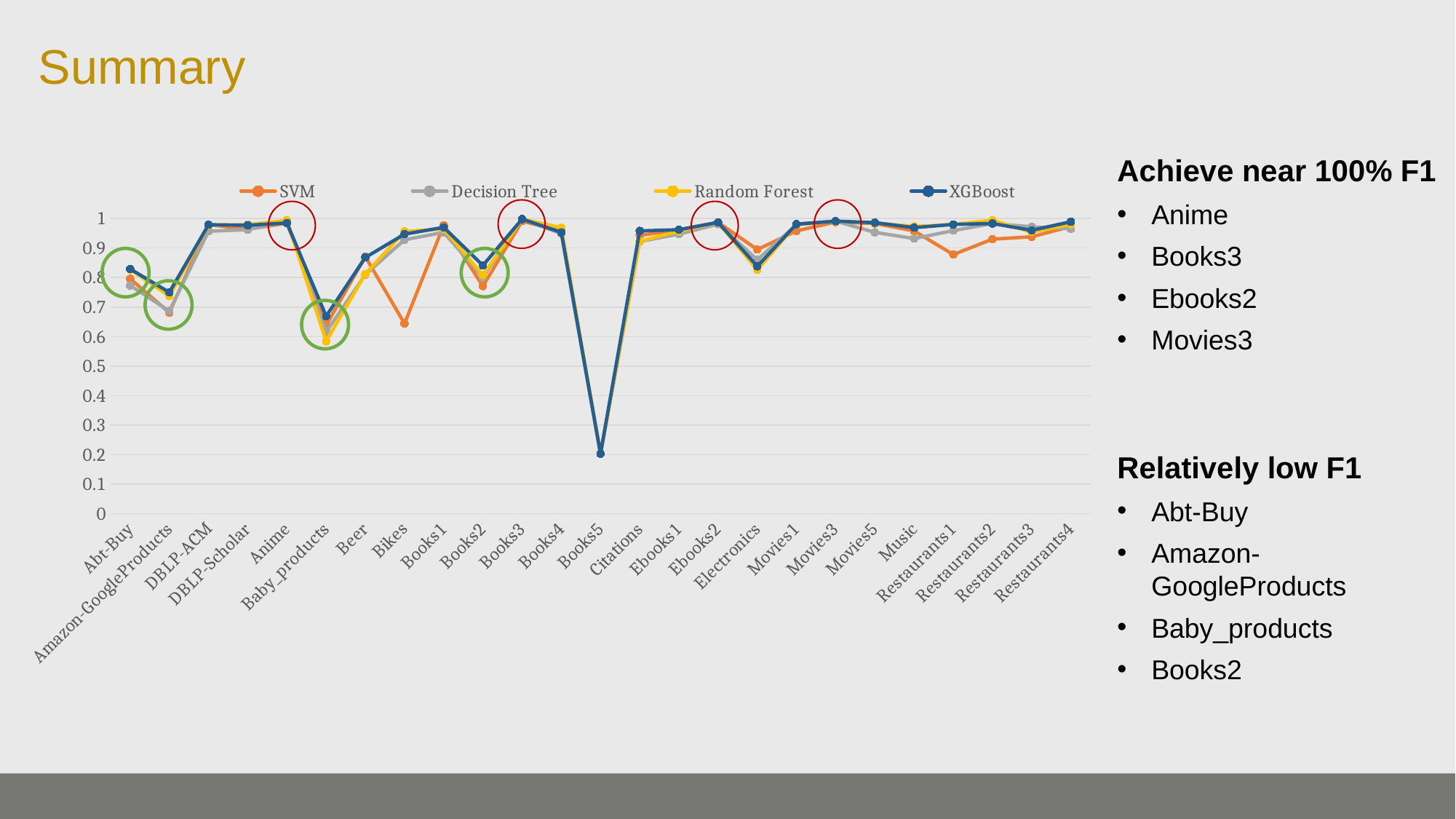

# Summary
Achieve near 100% F1
Anime
Books3
Ebooks2
Movies3

Relatively low F1
Abt-Buy
Amazon-GoogleProducts
Baby_products
Books2

### Chart

| Category | SVM | Decision Tree | Random Forest | XGBoost |
|---|---|---|---|---|
| Abt-Buy | 0.796 | 0.773 | 0.828 | 0.829 |
| Amazon-GoogleProducts | 0.681 | 0.687 | 0.737 | 0.75 |
| DBLP-ACM | 0.979 | 0.957 | 0.978 | 0.979 |
| DBLP-Scholar | 0.964 | 0.962 | 0.979 | 0.977 |
| Anime | 0.984 | 0.991 | 0.994 | 0.985 |
| Baby_products | 0.638 | 0.616 | 0.584 | 0.669 |
| Beer | 0.871 | 0.81 | 0.812 | 0.868 |
| Bikes | 0.644 | 0.928 | 0.956 | 0.947 |
| Books1 | 0.977 | 0.953 | 0.965 | 0.97 |
| Books2 | 0.771 | 0.801 | 0.808 | 0.841 |
| Books3 | 0.991 | 0.998 | 0.998 | 0.998 |
| Books4 | 0.957 | 0.949 | 0.969 | 0.953 |
| Books5 | 0.203 | 0.203 | 0.203 | 0.203 |
| Citations | 0.943 | 0.922 | 0.923 | 0.958 |
| Ebooks1 | 0.961 | 0.947 | 0.957 | 0.962 |
| Ebooks2 | 0.987 | 0.981 | 0.987 | 0.987 |
| Electronics | 0.895 | 0.86 | 0.826 | 0.838 |
| Movies1 | 0.958 | 0.979 | 0.981 | 0.981 |
| Movies3 | 0.988 | 0.991 | 0.991 | 0.991 |
| Movies5 | 0.983 | 0.953 | 0.985 | 0.986 |
| Music | 0.958 | 0.932 | 0.973 | 0.969 |
| Restaurants1 | 0.878 | 0.959 | 0.98 | 0.98 |
| Restaurants2 | 0.93 | 0.983 | 0.994 | 0.983 |
| Restaurants3 | 0.938 | 0.972 | 0.954 | 0.96 |
| Restaurants4 | 0.973 | 0.965 | 0.98 | 0.989 |